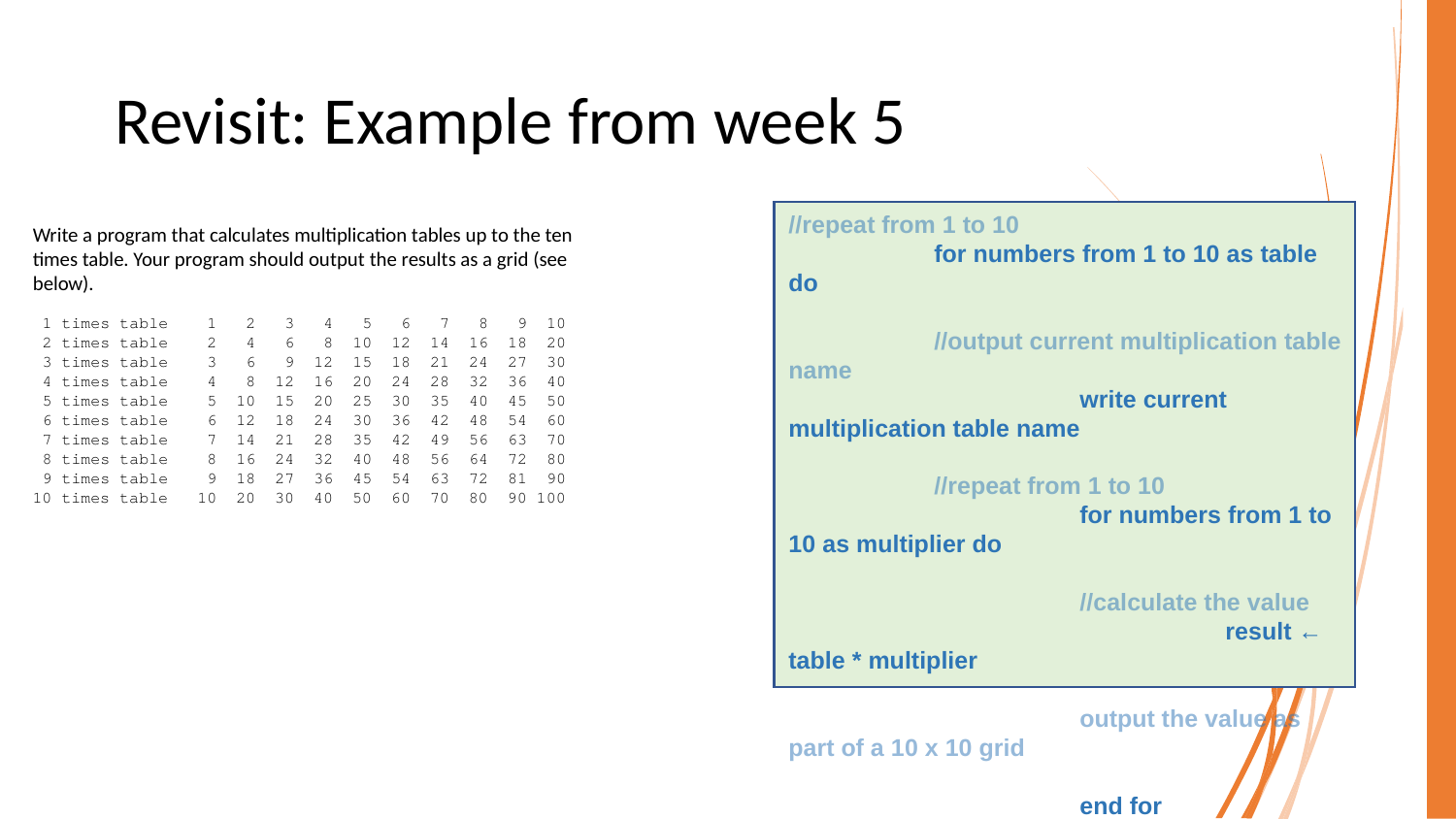

# Revisit: Example from week 5

//repeat from 1 to 10
	for numbers from 1 to 10 as table do

	//output current multiplication table name
		write current multiplication table name

	//repeat from 1 to 10
		for numbers from 1 to 10 as multiplier do

		//calculate the value
			result ← table * multiplier

		output the value as part of a 10 x 10 grid

		end for
	end for
Write a program that calculates multiplication tables up to the ten times table. Your program should output the results as a grid (see below).
 1 times table    1   2   3   4   5   6   7   8   9  10
 2 times table    2   4   6   8  10  12  14  16  18  20
 3 times table    3   6   9  12  15  18  21  24  27  30
 4 times table    4   8  12  16  20  24  28  32  36  40
 5 times table    5  10  15  20  25  30  35  40  45  50
 6 times table    6  12  18  24  30  36  42  48  54  60
 7 times table    7  14  21  28  35  42  49  56  63  70
 8 times table    8  16  24  32  40  48  56  64  72  80
 9 times table    9  18  27  36  45  54  63  72  81  90
10 times table   10  20  30  40  50  60  70  80  90 100
COMP40003 Software Development and Application Modelling | Email: p.c.windridge@staffs.ac.uk
39